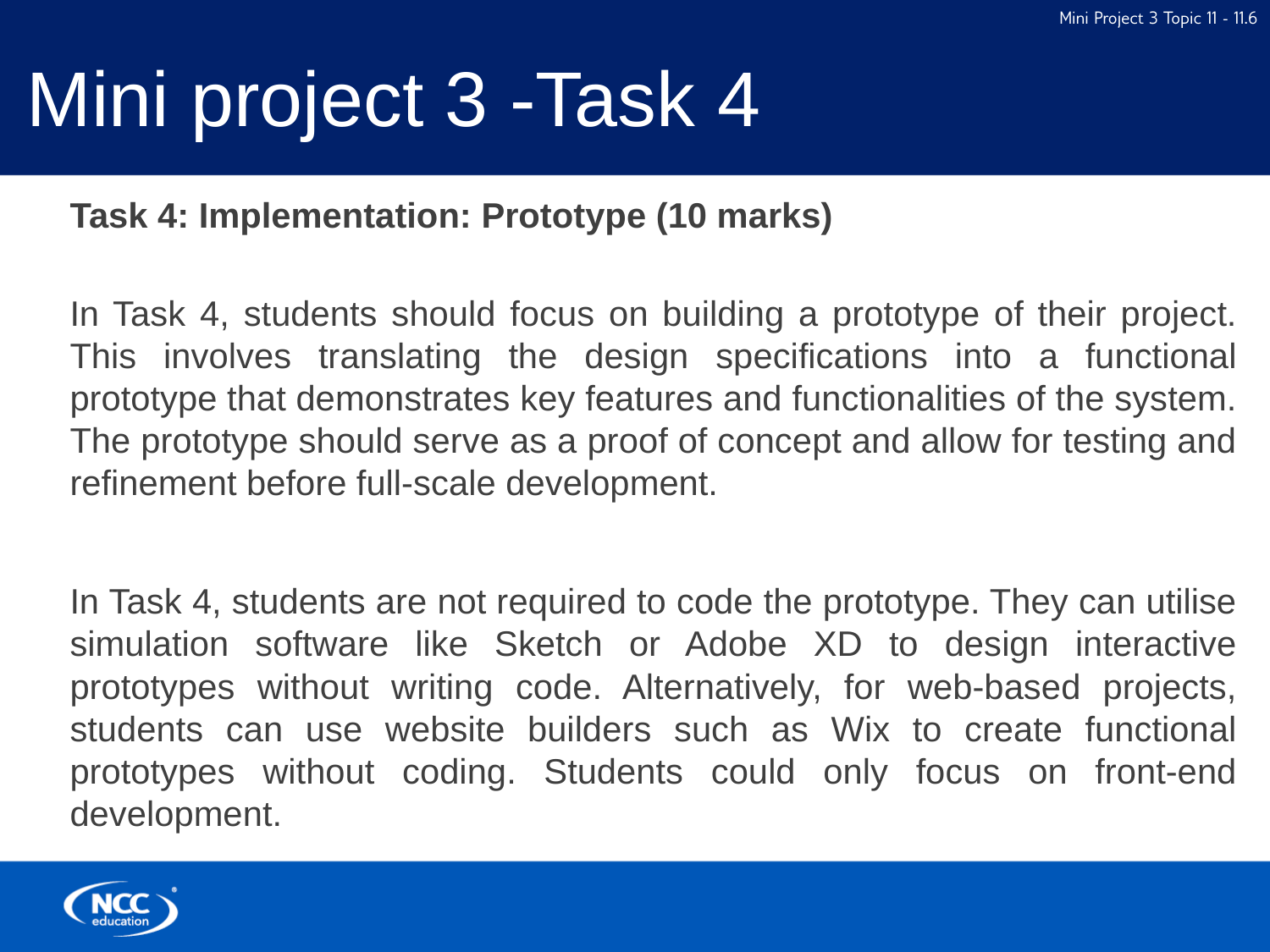

# Mini project 3 -Task 4
Task 4: Implementation: Prototype (10 marks)

In Task 4, students should focus on building a prototype of their project. This involves translating the design specifications into a functional prototype that demonstrates key features and functionalities of the system. The prototype should serve as a proof of concept and allow for testing and refinement before full-scale development.

In Task 4, students are not required to code the prototype. They can utilise simulation software like Sketch or Adobe XD to design interactive prototypes without writing code. Alternatively, for web-based projects, students can use website builders such as Wix to create functional prototypes without coding. Students could only focus on front-end development.